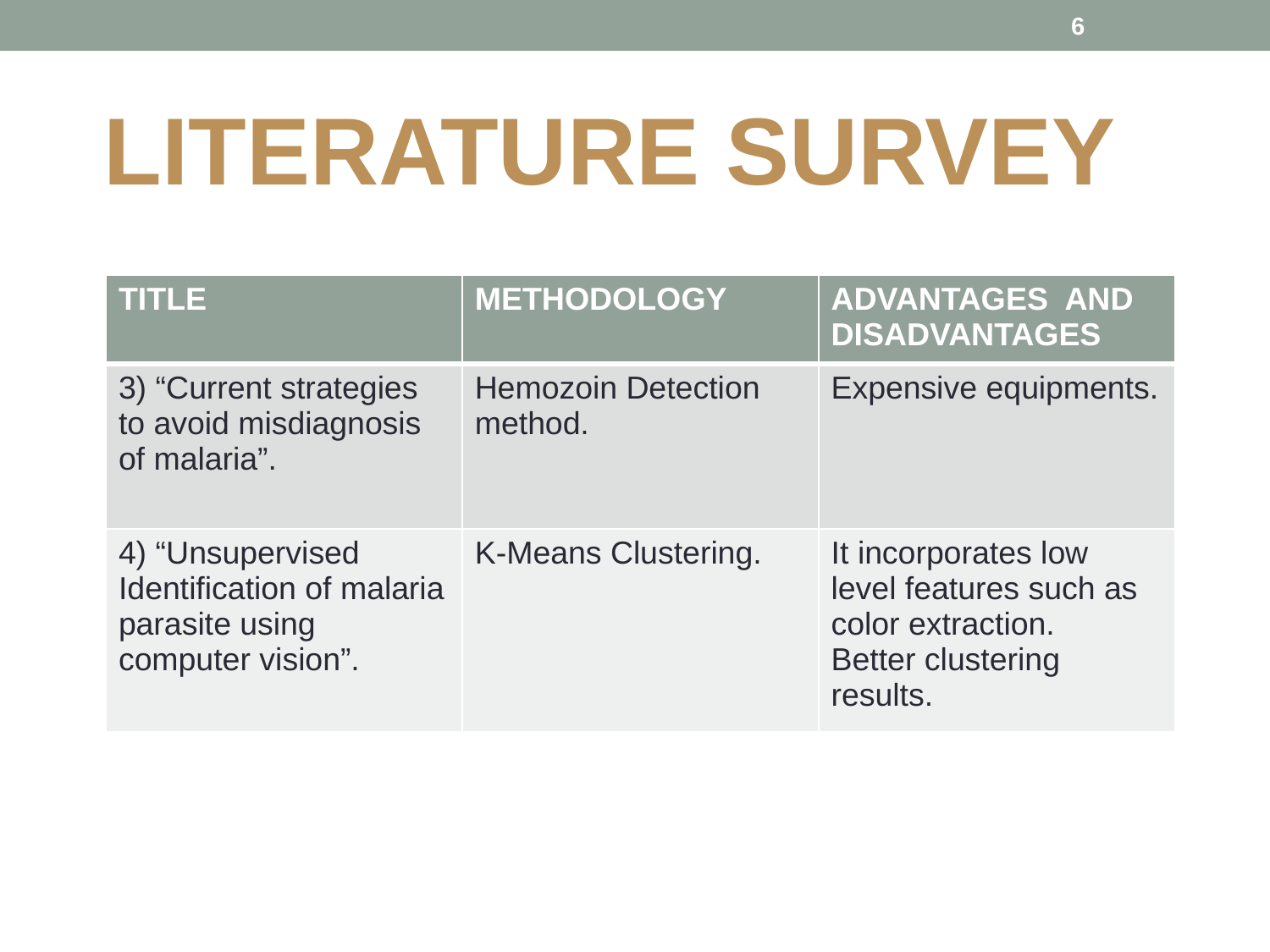

6
LITERATURE SURVEY
| TITLE | METHODOLOGY | ADVANTAGES AND DISADVANTAGES |
| --- | --- | --- |
| 3) “Current strategies to avoid misdiagnosis of malaria”. | Hemozoin Detection method. | Expensive equipments. |
| 4) “Unsupervised Identification of malaria parasite using computer vision”. | K-Means Clustering. | It incorporates low level features such as color extraction. Better clustering results. |